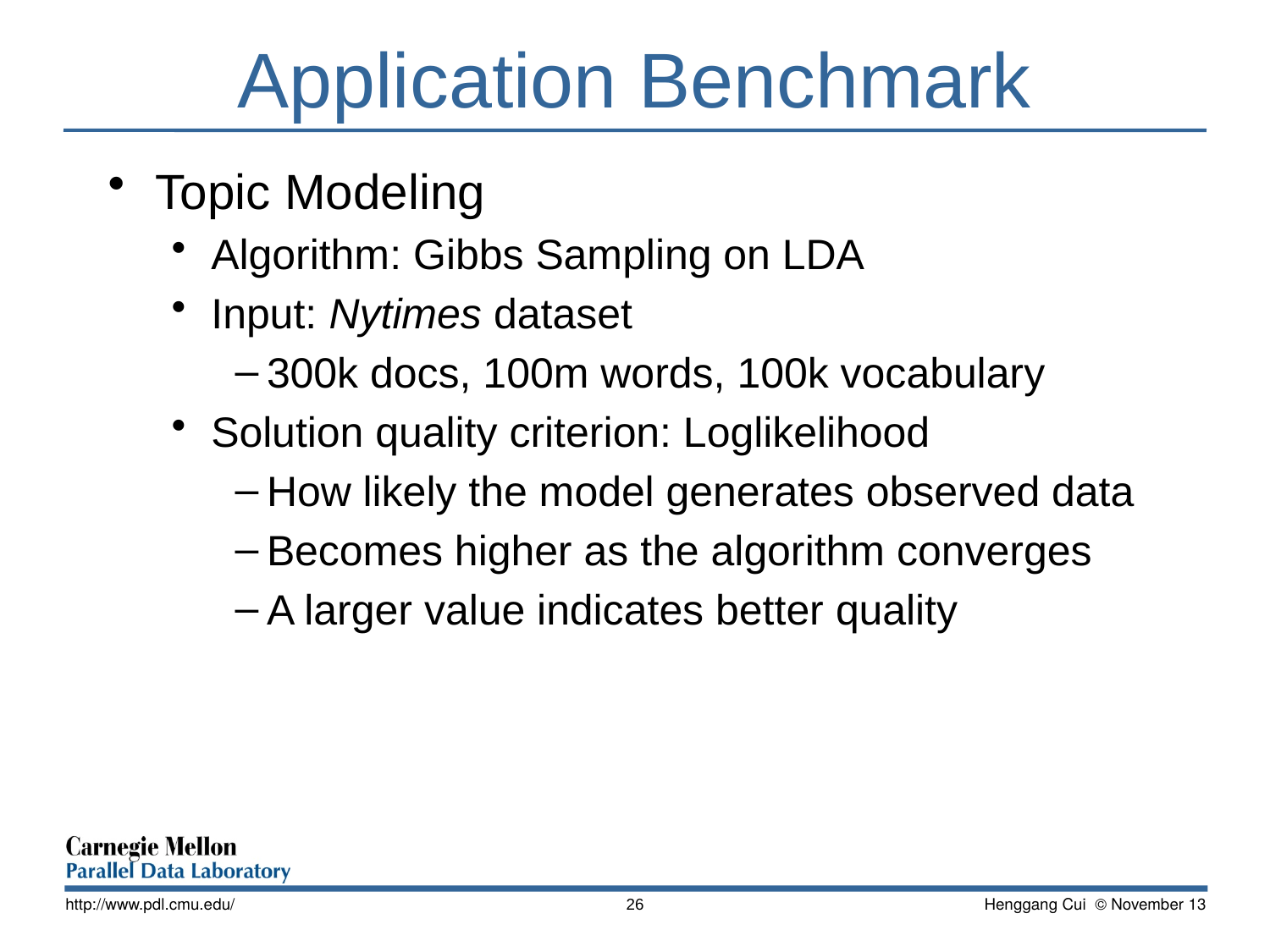

# Application Benchmark
Topic Modeling
Algorithm: Gibbs Sampling on LDA
Input: Nytimes dataset
300k docs, 100m words, 100k vocabulary
Solution quality criterion: Loglikelihood
How likely the model generates observed data
Becomes higher as the algorithm converges
A larger value indicates better quality

http://www.pdl.cmu.edu/
26
   Henggang Cui  © November 13